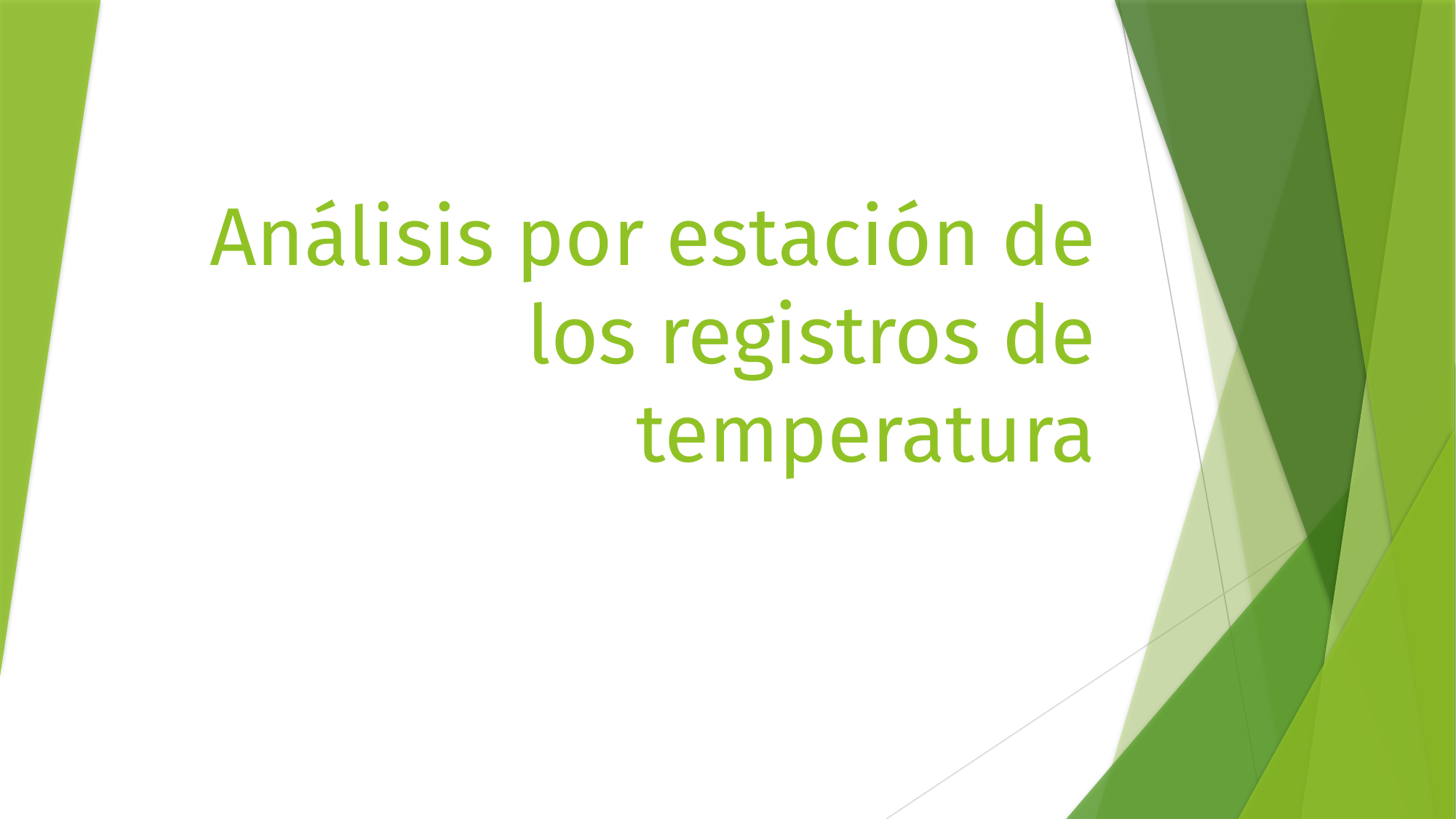

# Análisis por estación de los registros de temperatura